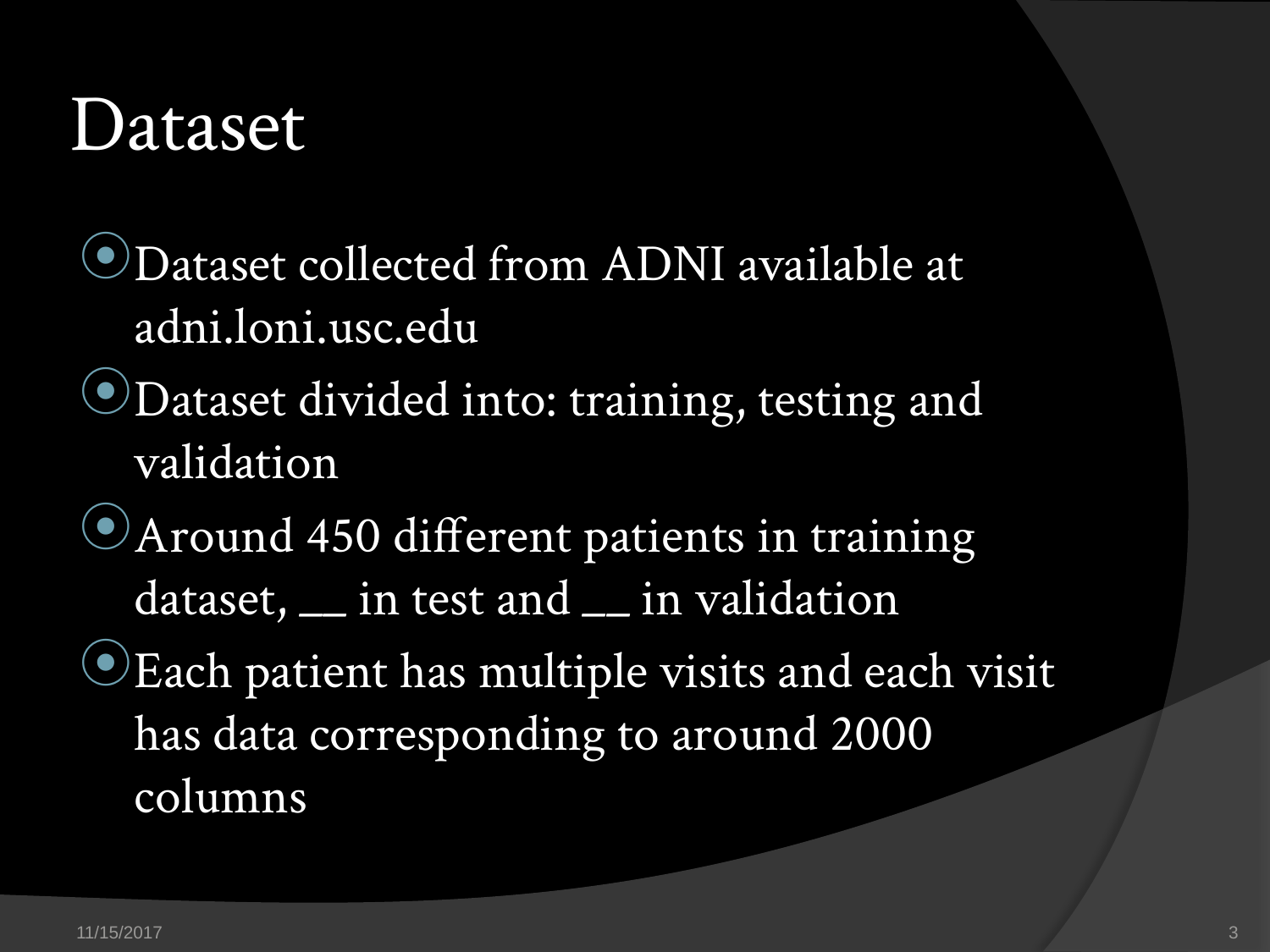

# Dataset
Dataset collected from ADNI available at adni.loni.usc.edu
Dataset divided into: training, testing and validation
Around 450 different patients in training dataset, __ in test and __ in validation
Each patient has multiple visits and each visit has data corresponding to around 2000 columns

11/15/2017
3